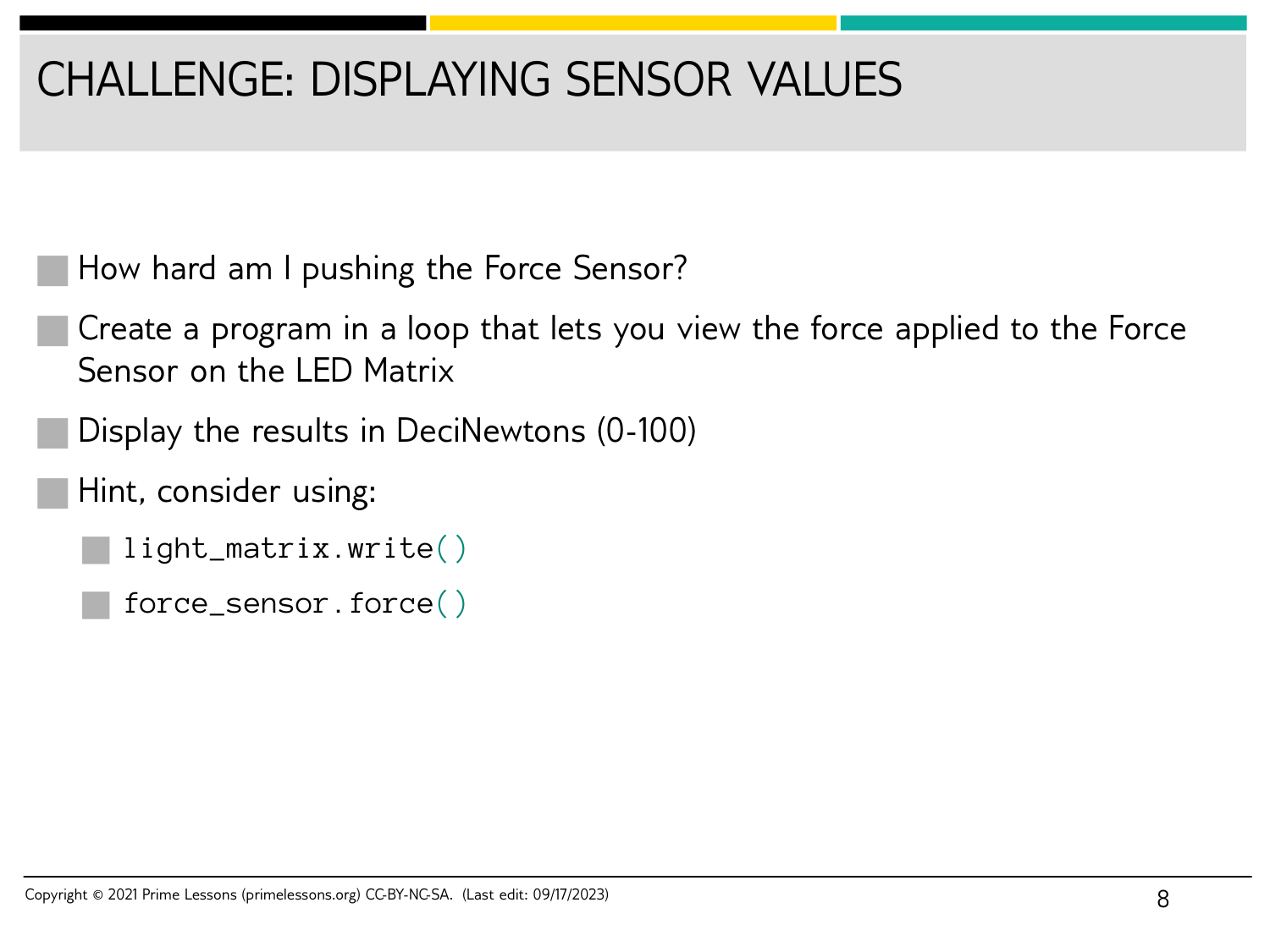

# CHALLENGE: DISPLAYING SENSOR VALUES
How hard am I pushing the Force Sensor?
Create a program in a loop that lets you view the force applied to the Force Sensor on the LED Matrix
Display the results in DeciNewtons (0-100)
Hint, consider using:
light_matrix.write()
force_sensor.force()

8
Copyright © 2021 Prime Lessons (primelessons.org) CC-BY-NC-SA.  (Last edit: 09/17/2023)